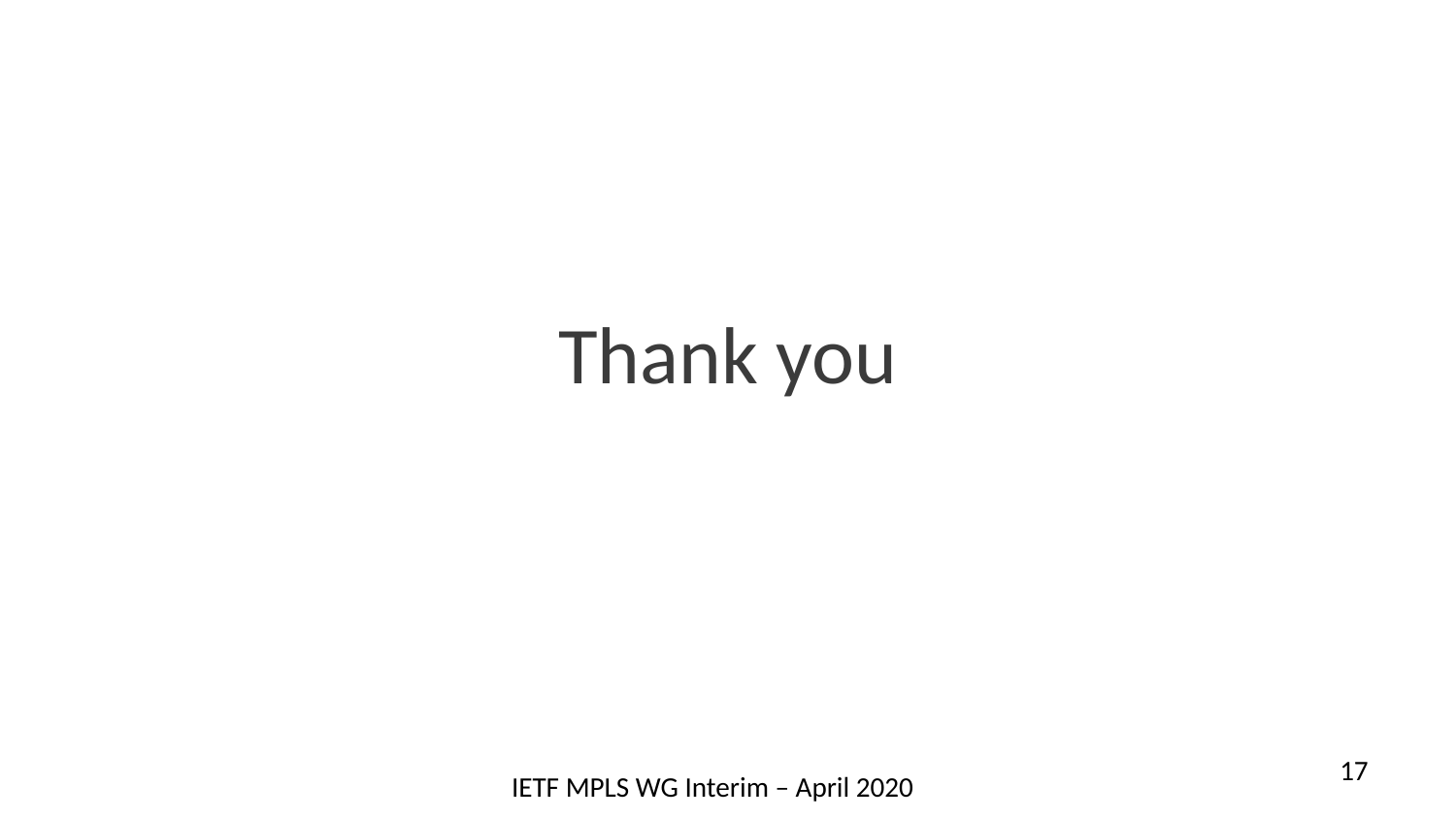

Thank you
17
IETF MPLS WG Interim – April 2020